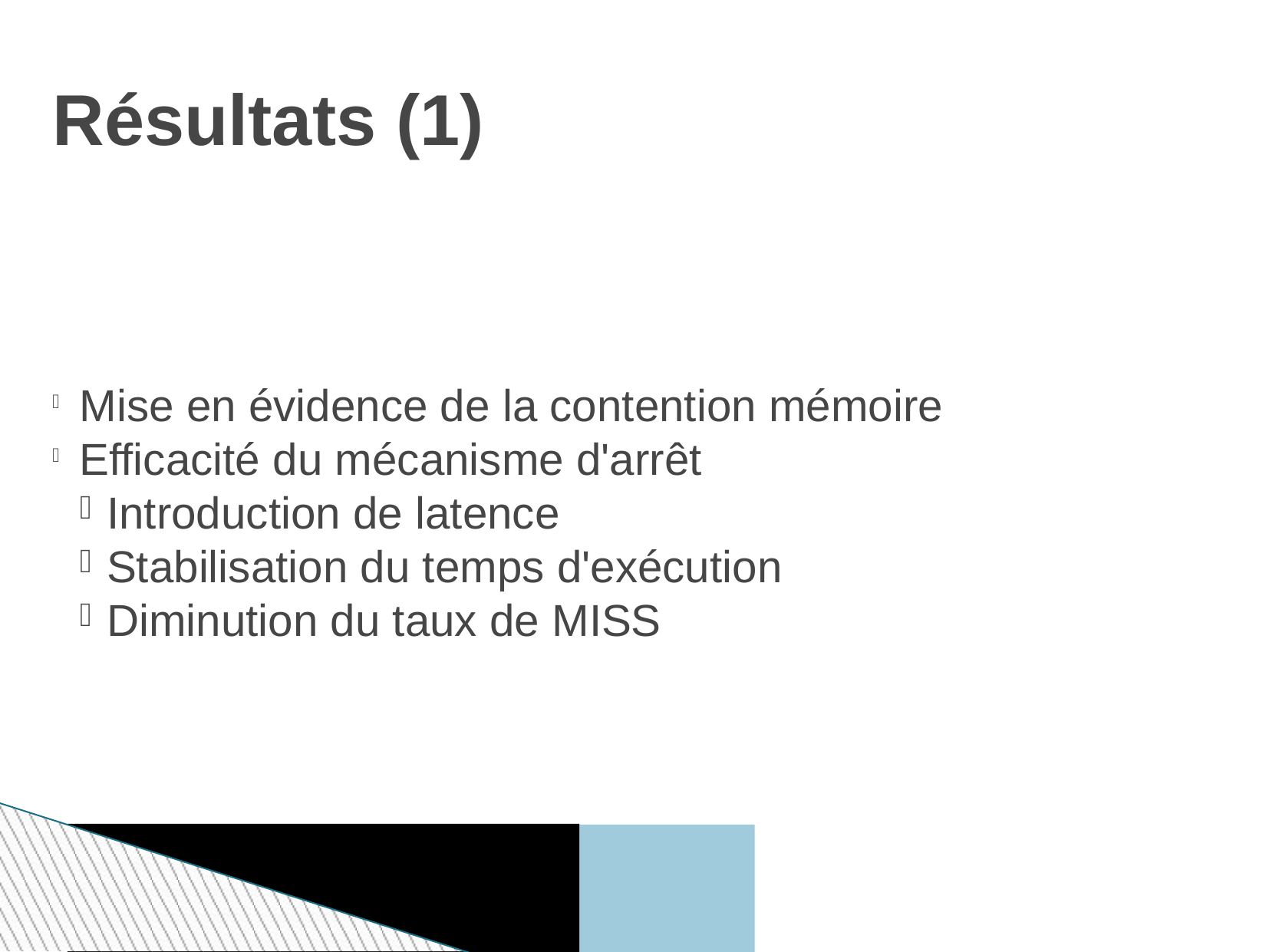

Résultats (1)
Mise en évidence de la contention mémoire
Efficacité du mécanisme d'arrêt
Introduction de latence
Stabilisation du temps d'exécution
Diminution du taux de MISS